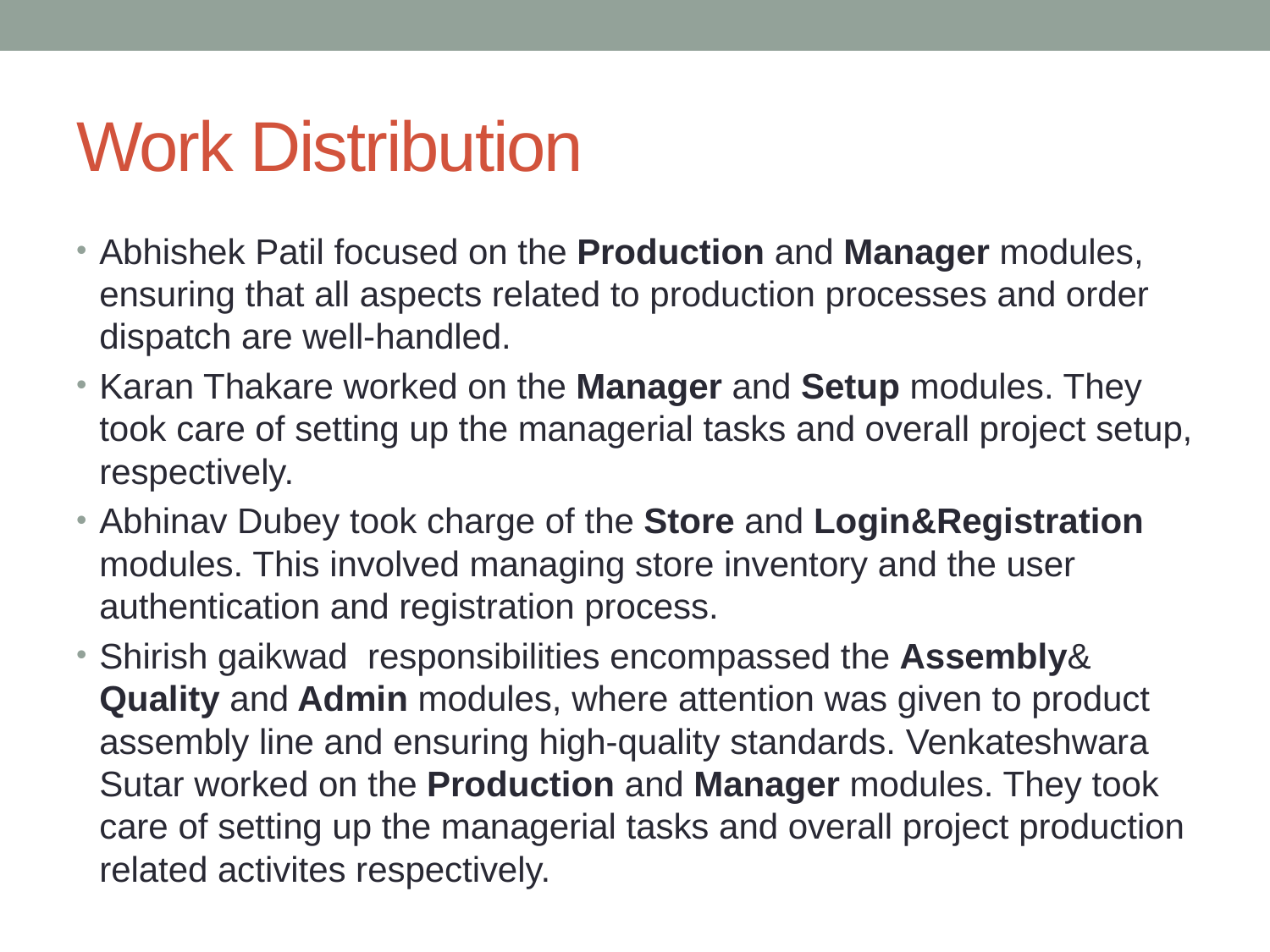

# Work Distribution
Abhishek Patil focused on the Production and Manager modules, ensuring that all aspects related to production processes and order dispatch are well-handled.
Karan Thakare worked on the Manager and Setup modules. They took care of setting up the managerial tasks and overall project setup, respectively.
Abhinav Dubey took charge of the Store and Login&Registration modules. This involved managing store inventory and the user authentication and registration process.
Shirish gaikwad  responsibilities encompassed the Assembly& Quality and Admin modules, where attention was given to product assembly line and ensuring high-quality standards. Venkateshwara  Sutar worked on the Production and Manager modules. They took care of setting up the managerial tasks and overall project production related activites respectively.